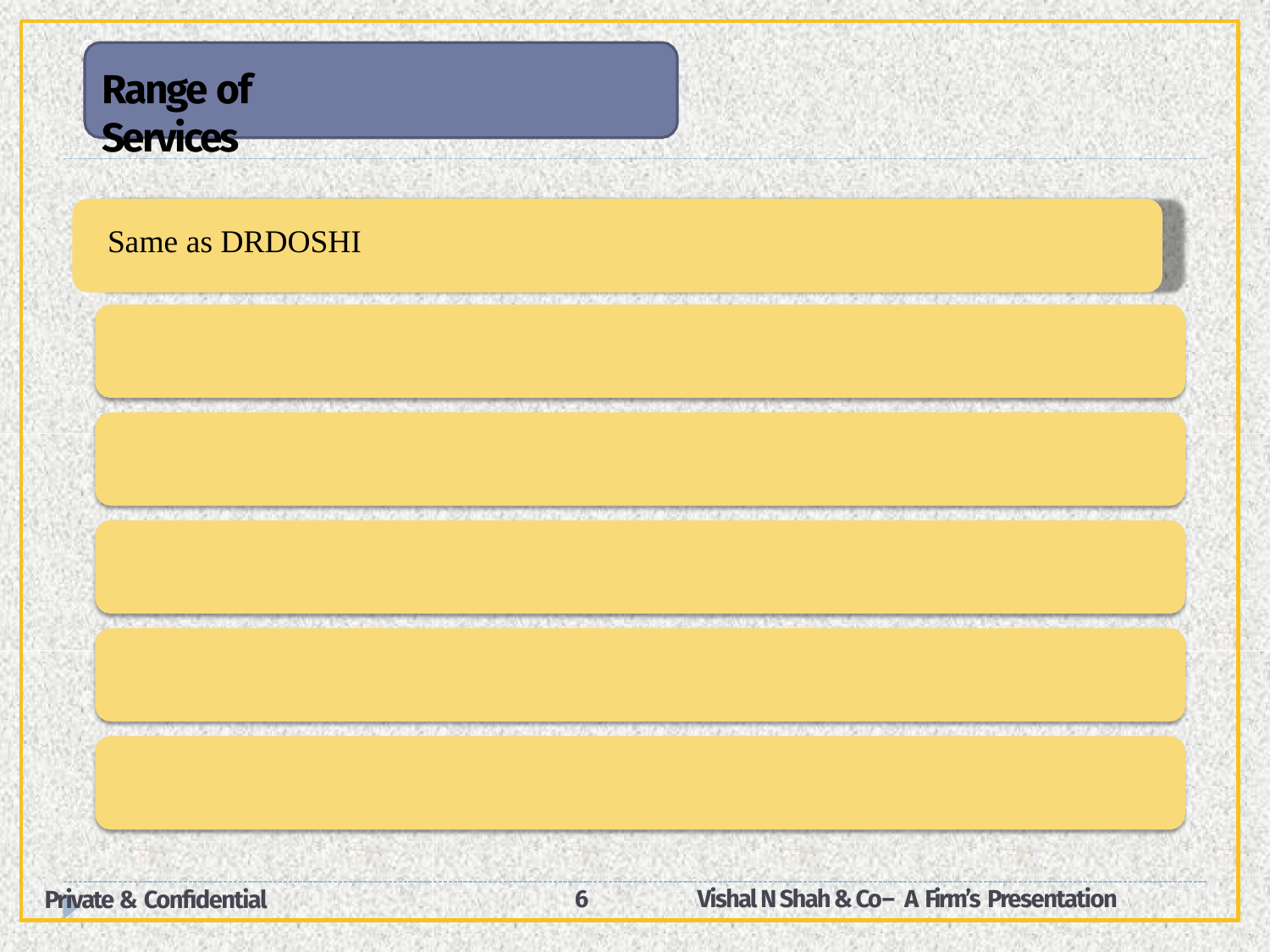

# Range of Services

Same as DRDOSHI

6
Vishal N Shah & Co– A Firm’s Presentation
Private & Confidential